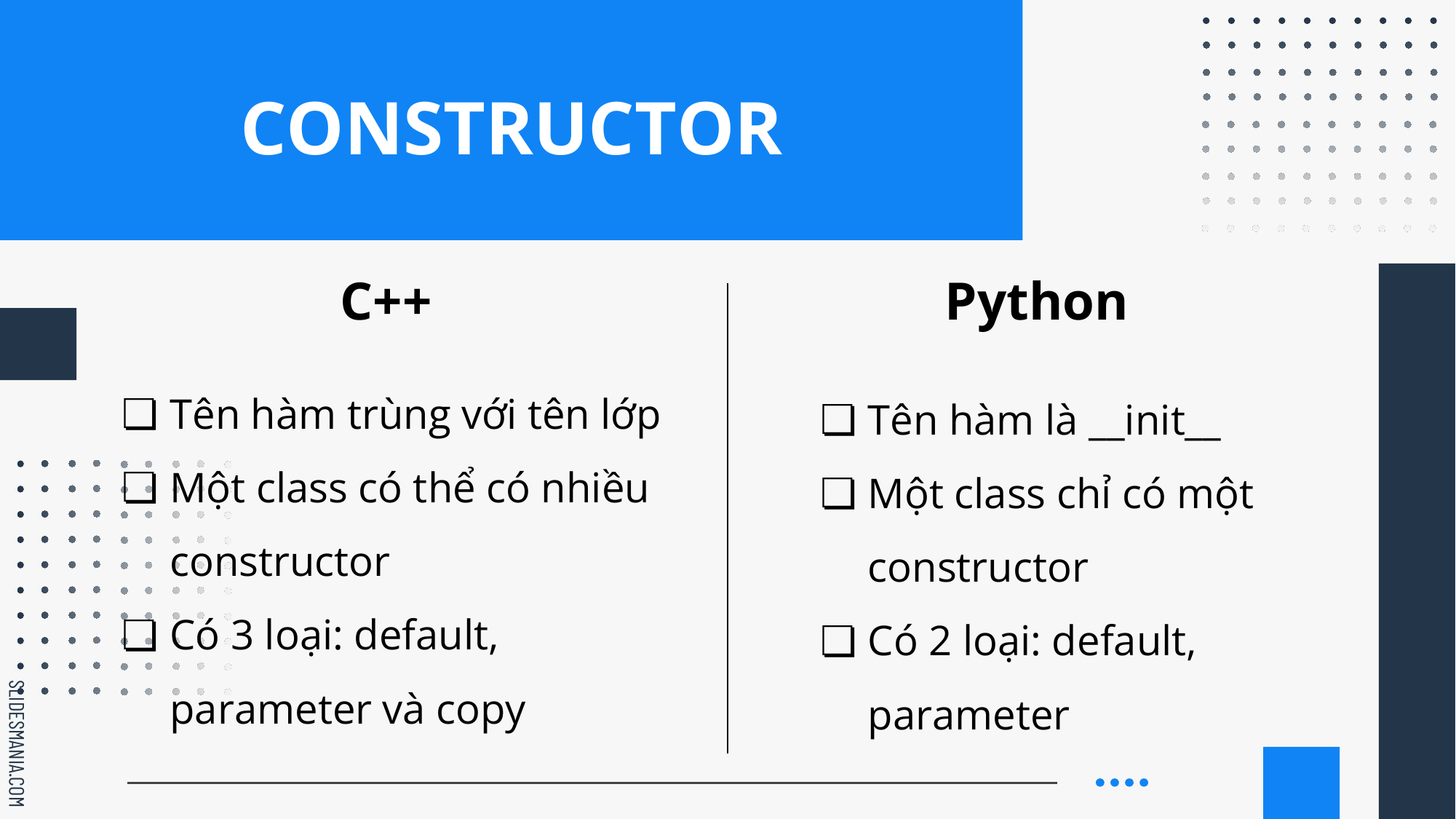

# CONSTRUCTOR
C++
Python
Tên hàm trùng với tên lớp
Một class có thể có nhiều constructor
Có 3 loại: default, parameter và copy
Tên hàm là __init__
Một class chỉ có một constructor
Có 2 loại: default, parameter